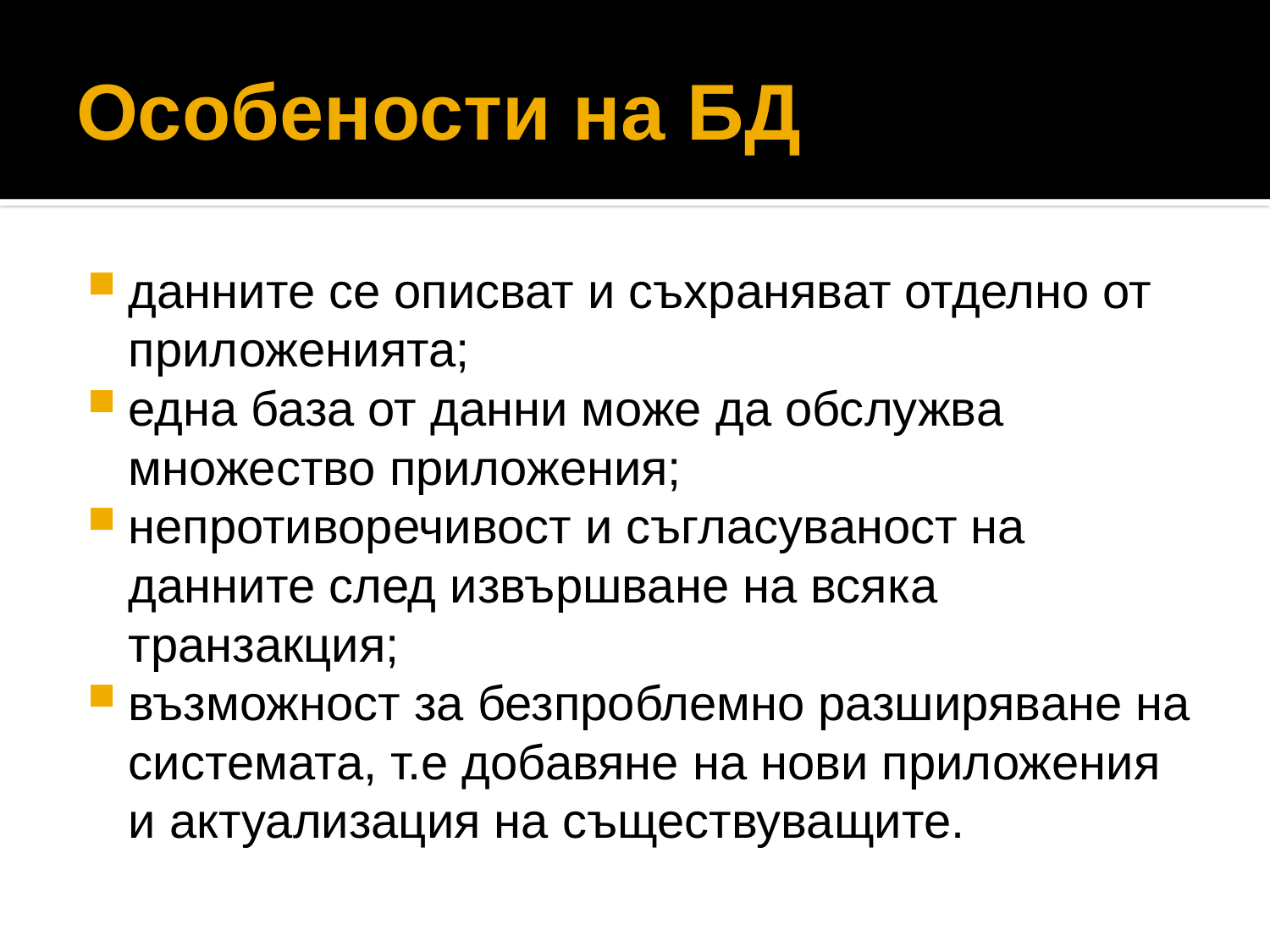

# Особености на БД
данните се описват и съхраняват отделно от приложенията;
една база от данни може да обслужва множество приложения;
непротиворечивост и съгласуваност на данните след извършване на всяка транзакция;
възможност за безпроблемно разширяване на системата, т.е добавяне на нови приложения и актуализация на съществуващите.